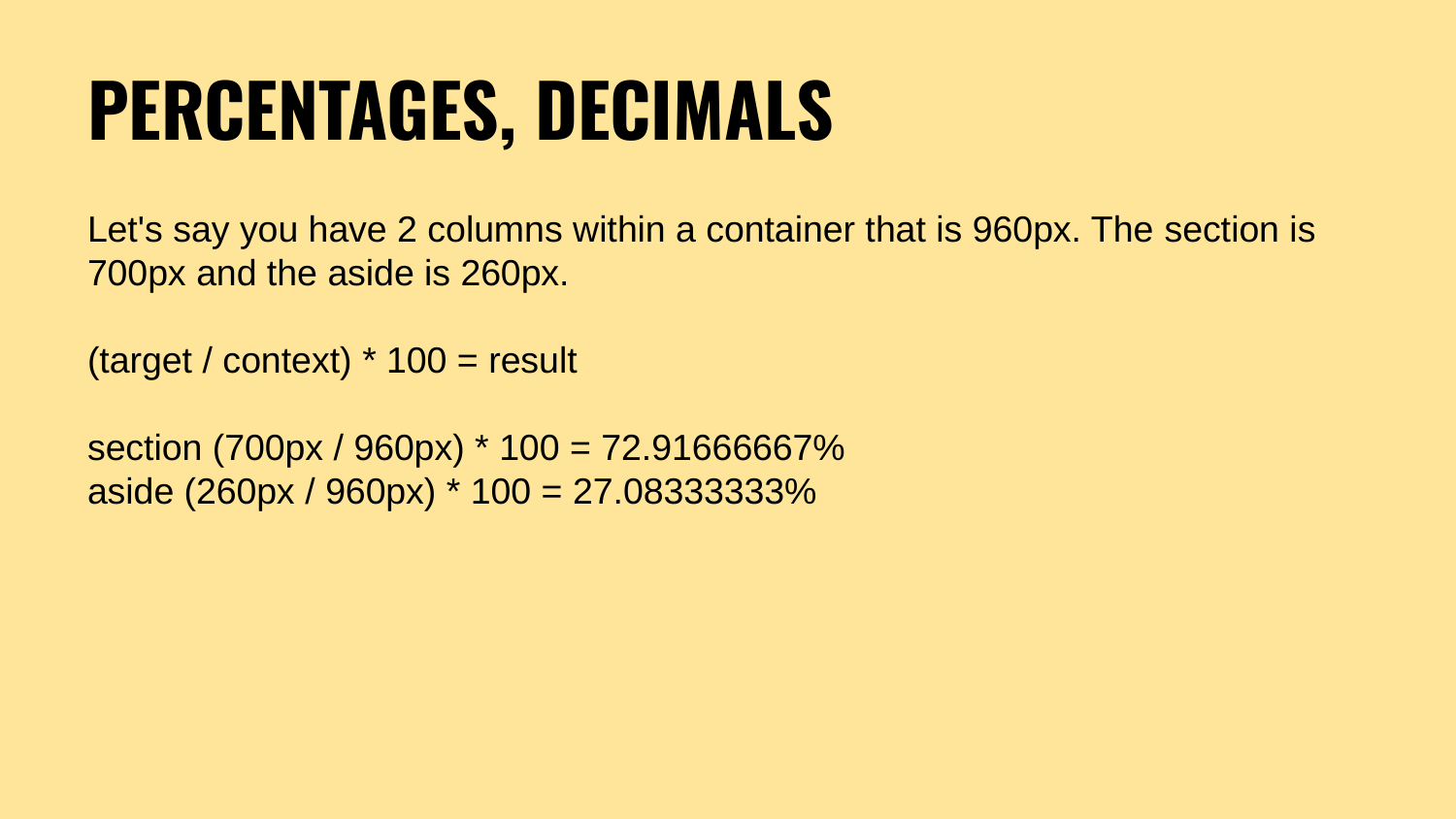

# PERCENTAGES, DECIMALS
Let's say you have 2 columns within a container that is 960px. The section is 700px and the aside is 260px.

(target / context) * 100 = result

section (700px / 960px) * 100 = 72.91666667%
aside (260px / 960px) * 100 = 27.08333333%